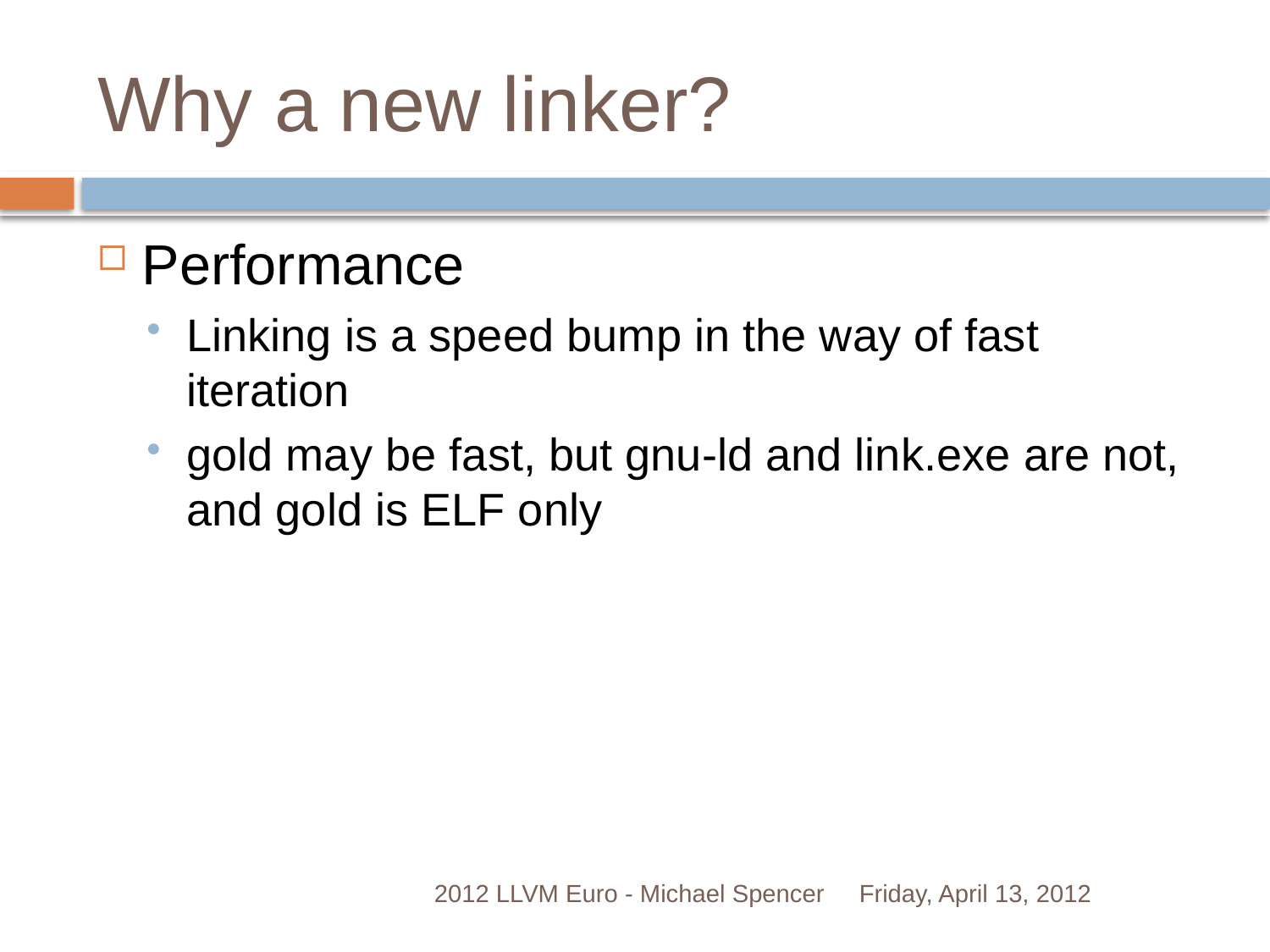

# Why a new linker?
Performance
Linking is a speed bump in the way of fast iteration
gold may be fast, but gnu-ld and link.exe are not, and gold is ELF only
2012 LLVM Euro - Michael Spencer
Friday, April 13, 2012